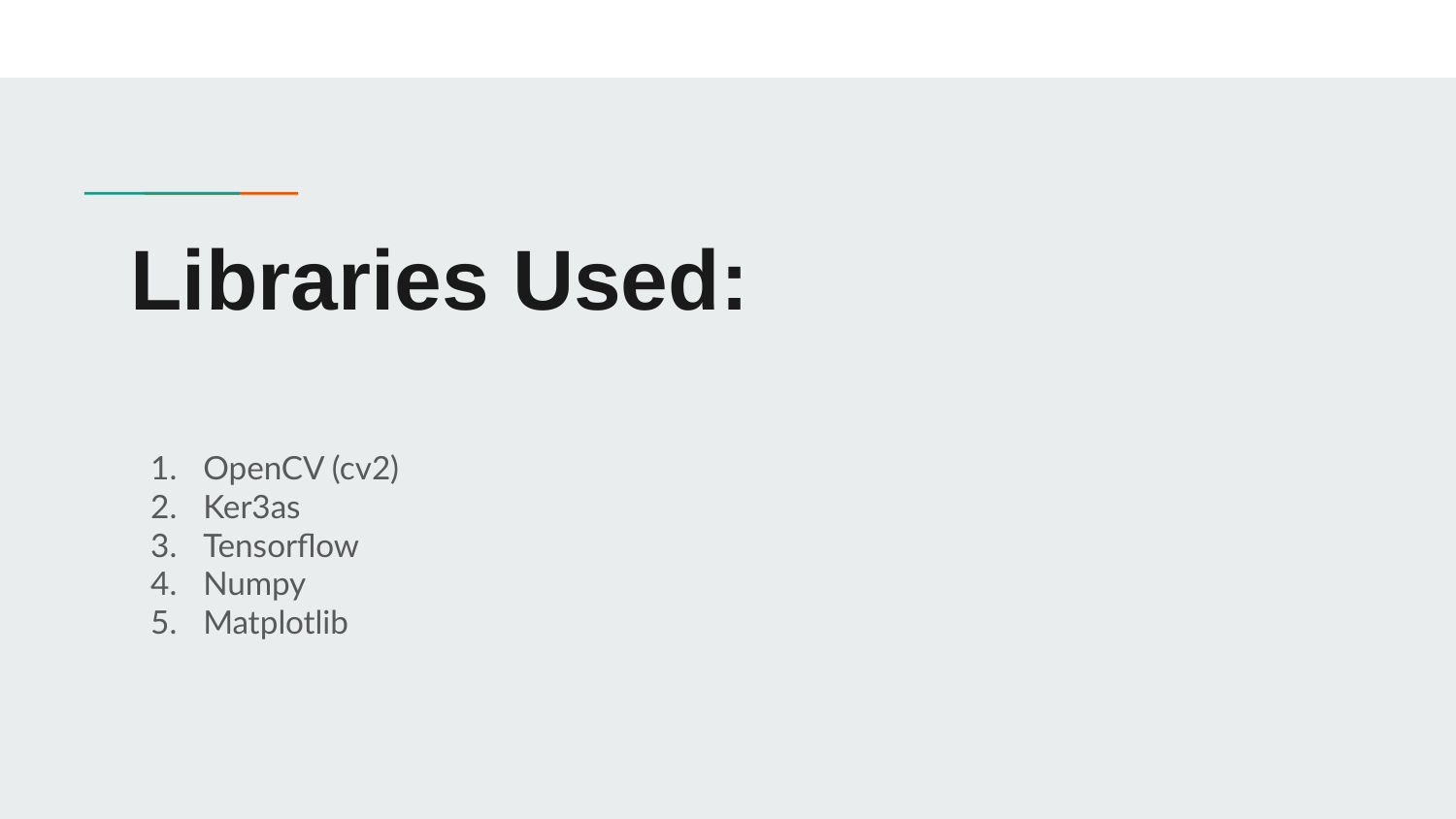

# Libraries Used:
OpenCV (cv2)
Ker3as
Tensorflow
Numpy
Matplotlib